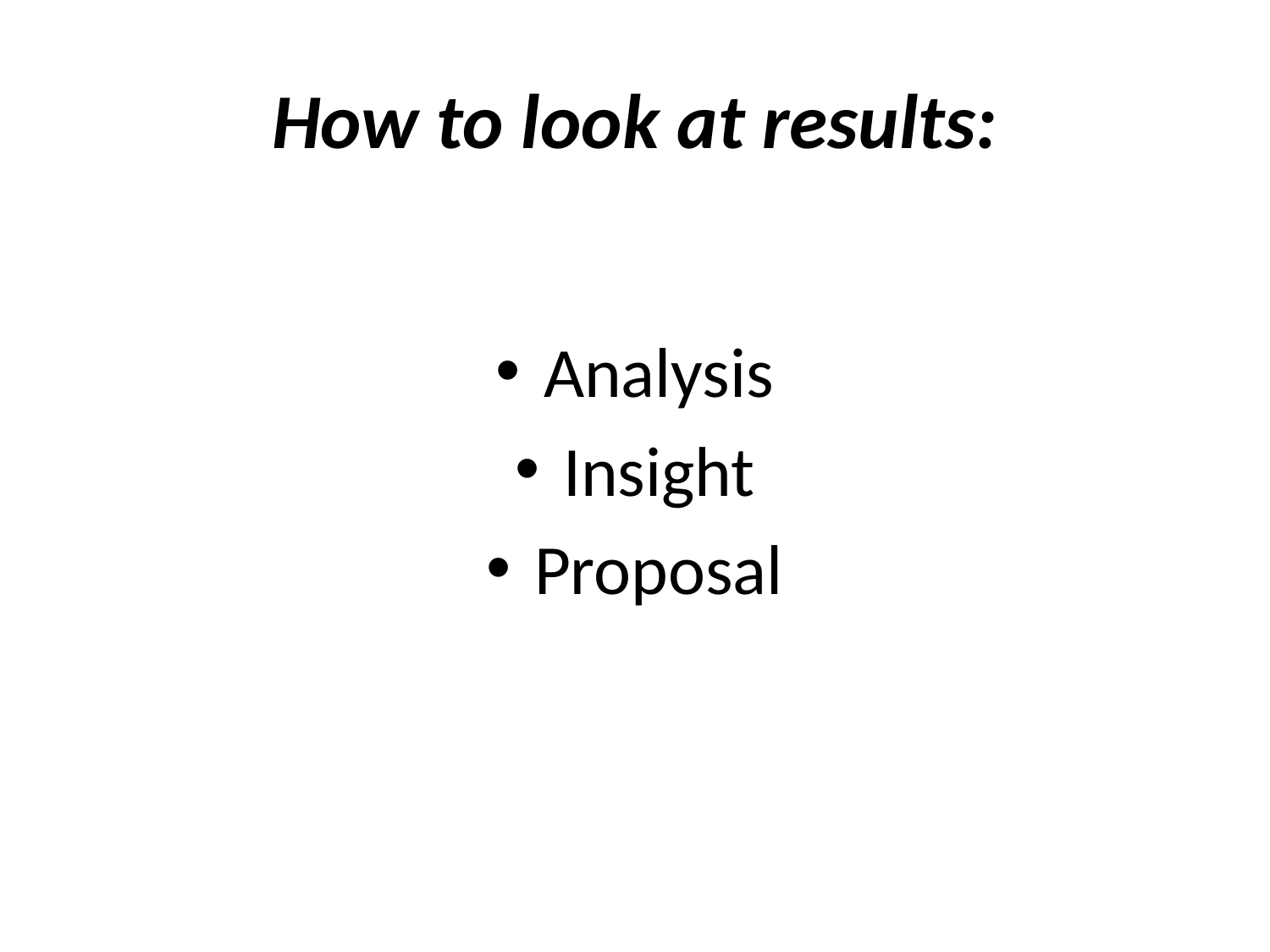

# How to look at results:

Analysis
Insight
Proposal